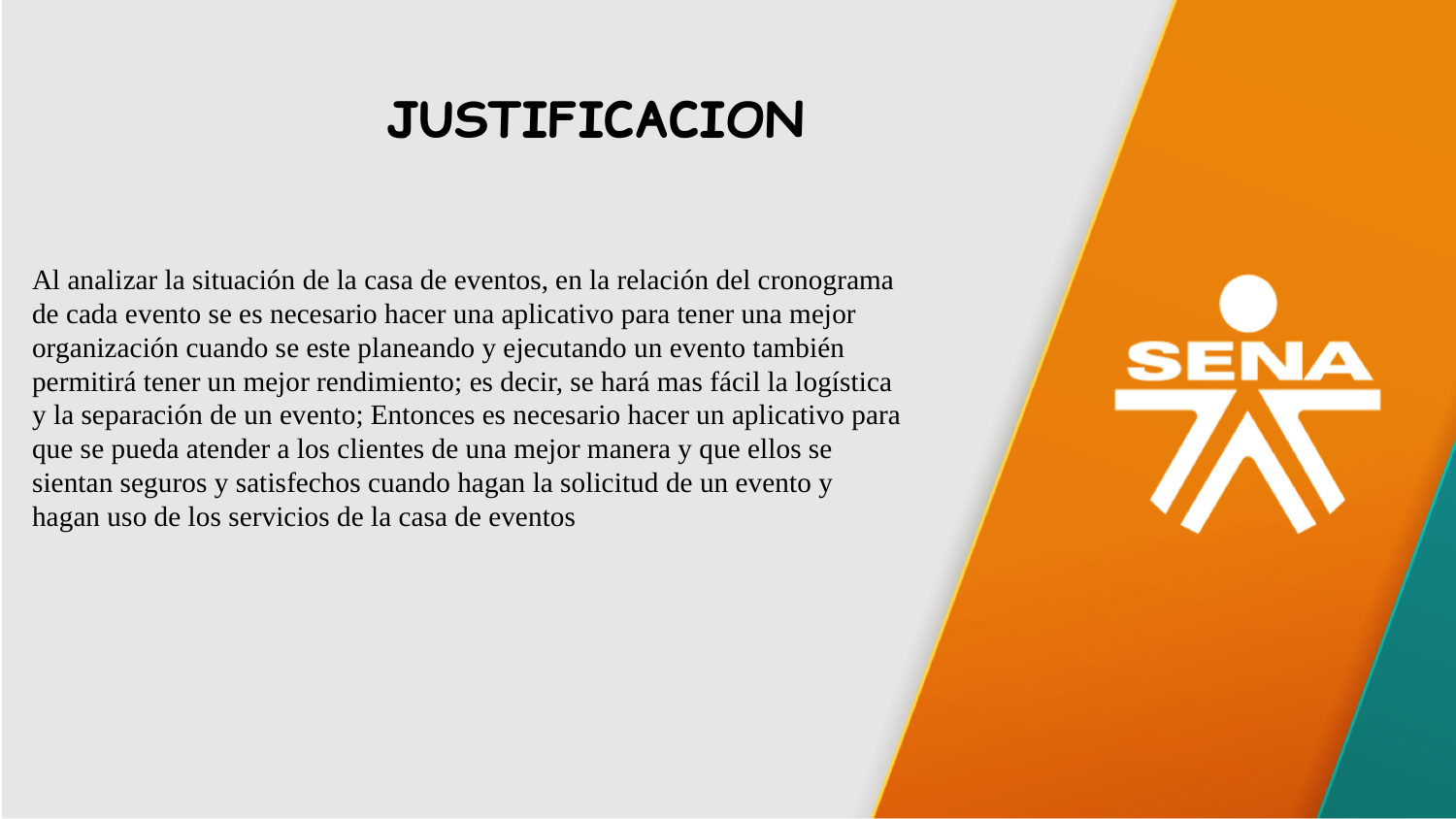

JUSTIFICACION
Al analizar la situación de la casa de eventos, en la relación del cronograma de cada evento se es necesario hacer una aplicativo para tener una mejor organización cuando se este planeando y ejecutando un evento también permitirá tener un mejor rendimiento; es decir, se hará mas fácil la logística y la separación de un evento; Entonces es necesario hacer un aplicativo para que se pueda atender a los clientes de una mejor manera y que ellos se sientan seguros y satisfechos cuando hagan la solicitud de un evento y hagan uso de los servicios de la casa de eventos